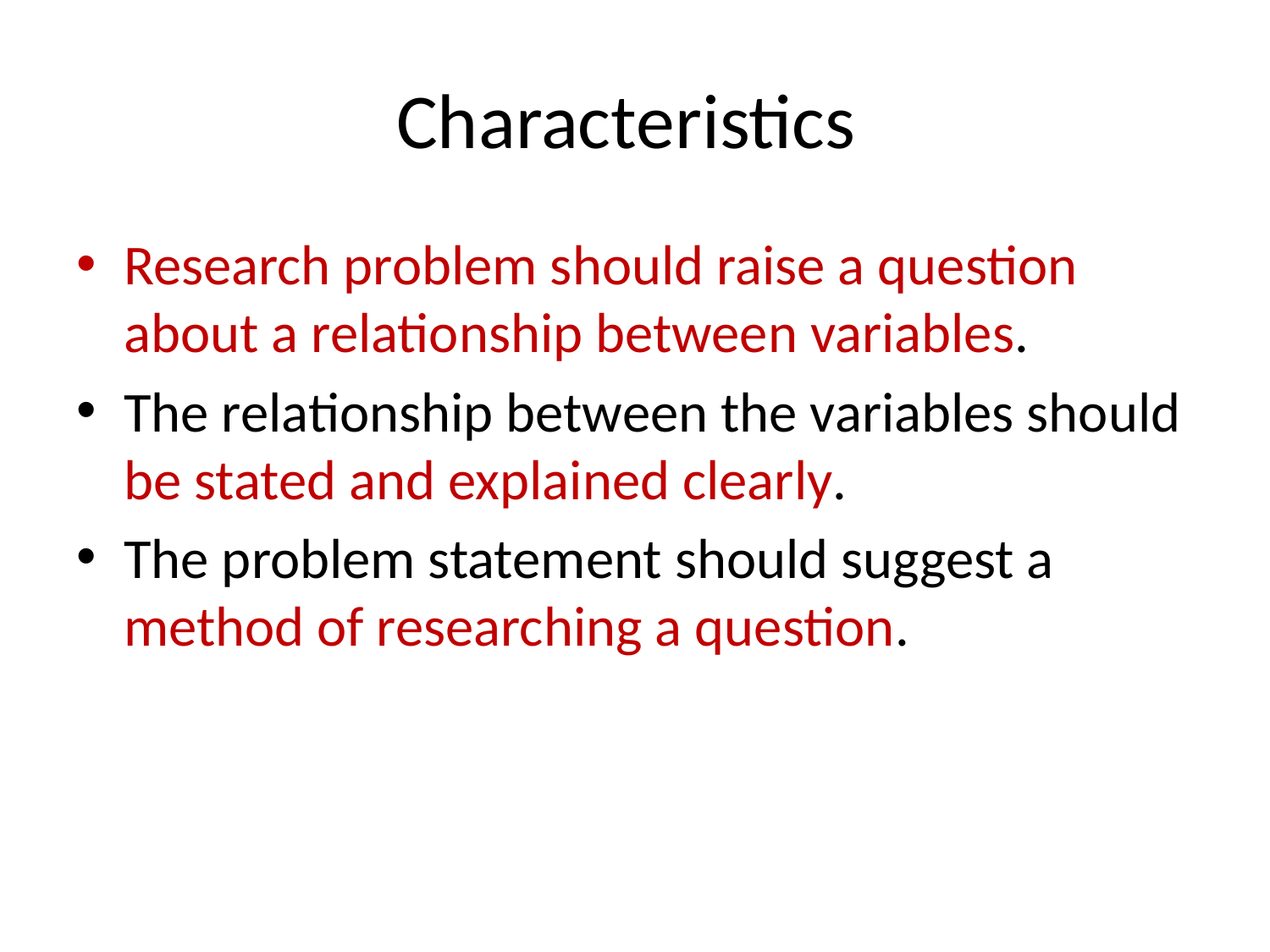

# Characteristics
Research problem should raise a question about a relationship between variables.
The relationship between the variables should be stated and explained clearly.
The problem statement should suggest a method of researching a question.